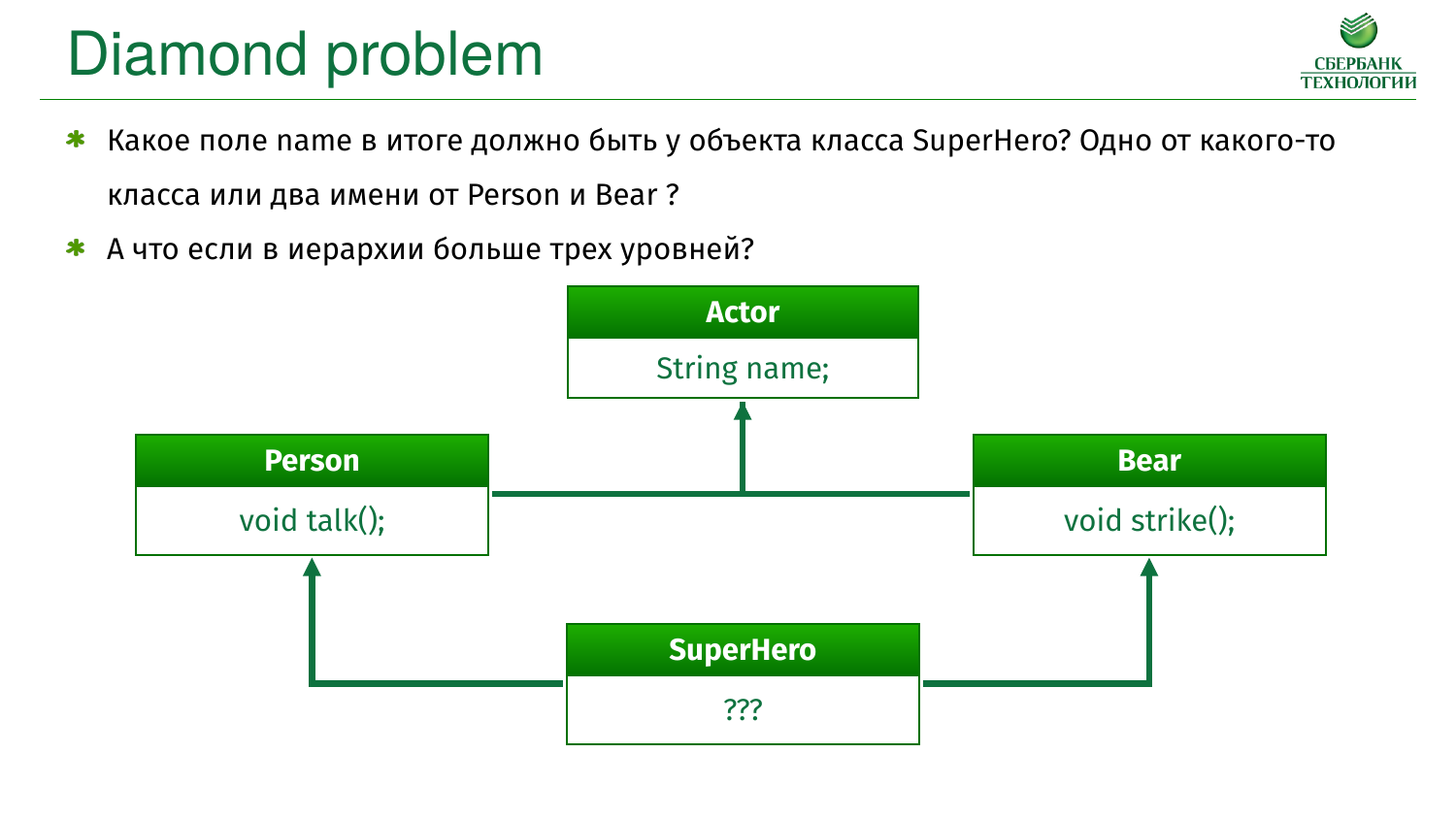

Diamond problem
Какое поле name в итоге должно быть у объекта класса SuperHero? Одно от какого-то класса или два имени от Person и Bear ?
А что если в иерархии больше трех уровней?
| Actor |
| --- |
| String name; |

| Person |
| --- |
| void talk(); |
| Bear |
| --- |
| void strike(); |

| SuperHero |
| --- |
| ??? |